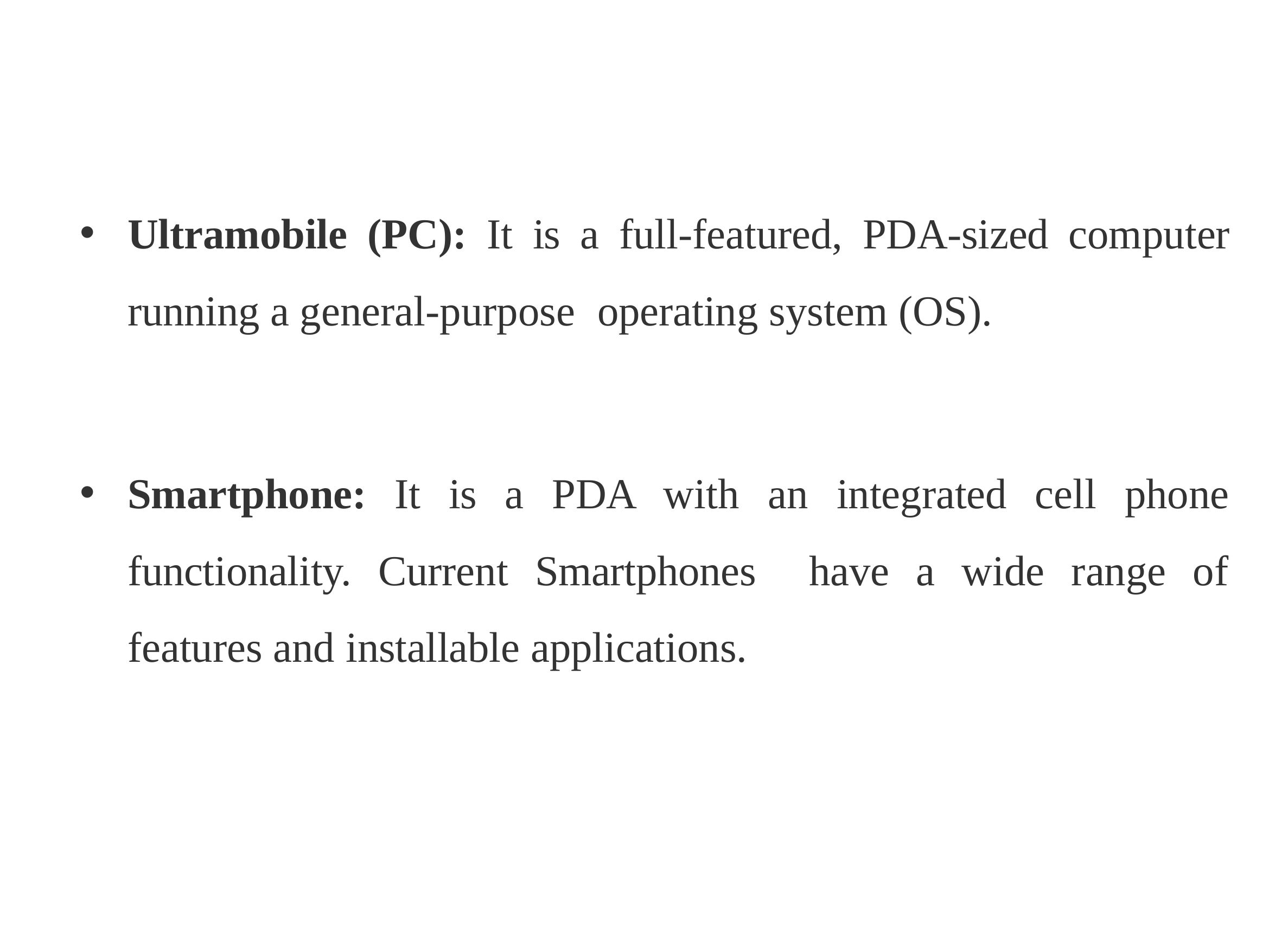

Ultramobile (PC): It is a full-featured, PDA-sized computer running a general-purpose  operating system (OS).

Smartphone: It is a PDA with an integrated cell phone functionality. Current Smartphones  have a wide range of features and installable applications.
Page 7
CYBER SECURITY